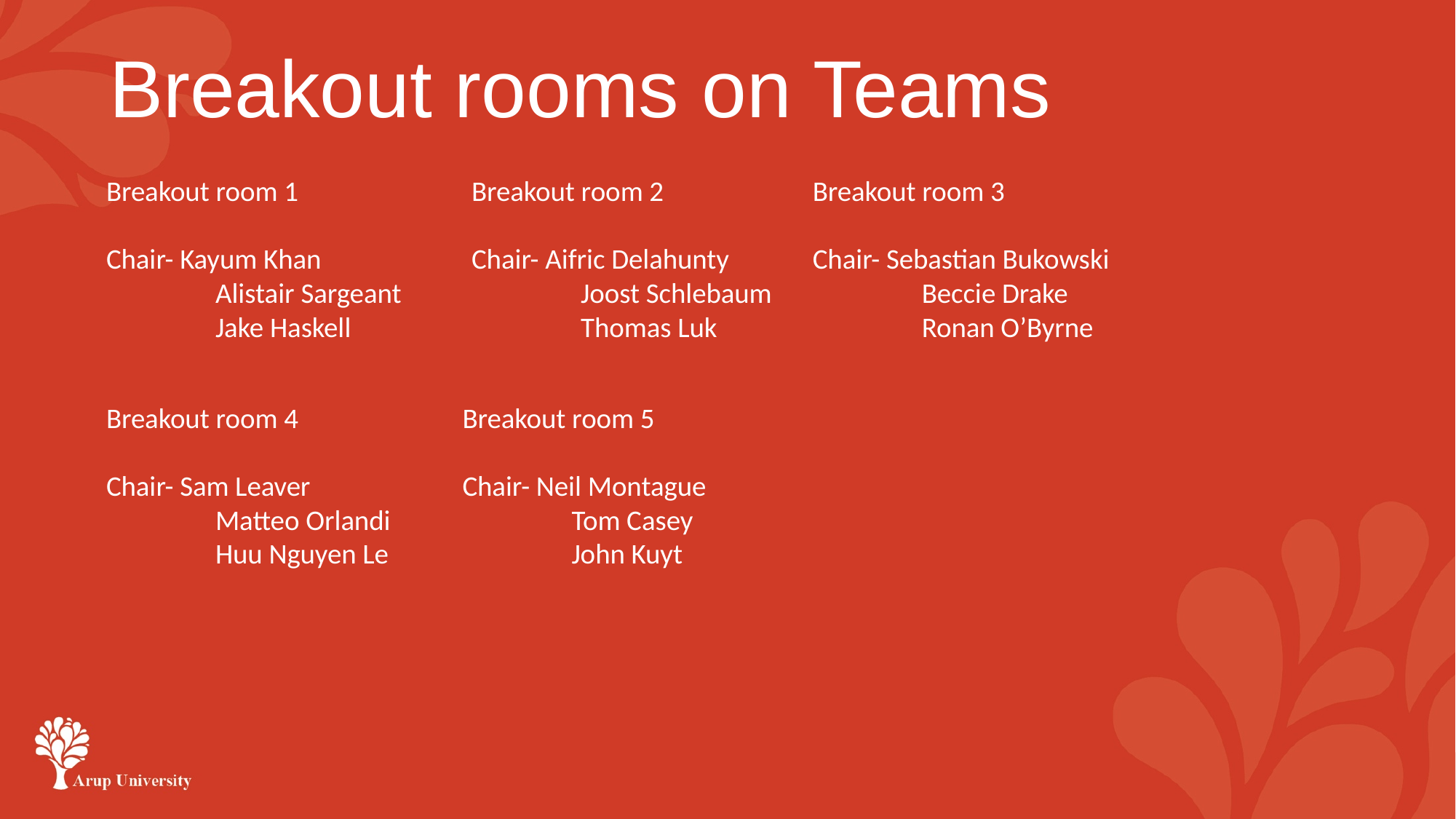

# Breakout rooms on Teams
Breakout room 3

Chair- Sebastian Bukowski
	Beccie Drake
	Ronan O’Byrne
Breakout room 2

Chair- Aifric Delahunty
	Joost Schlebaum
	Thomas Luk
Breakout room 1

Chair- Kayum Khan
	Alistair Sargeant
	Jake Haskell
Breakout room 5

Chair- Neil Montague
	Tom Casey
	John Kuyt
Breakout room 4

Chair- Sam Leaver
	Matteo Orlandi
	Huu Nguyen Le